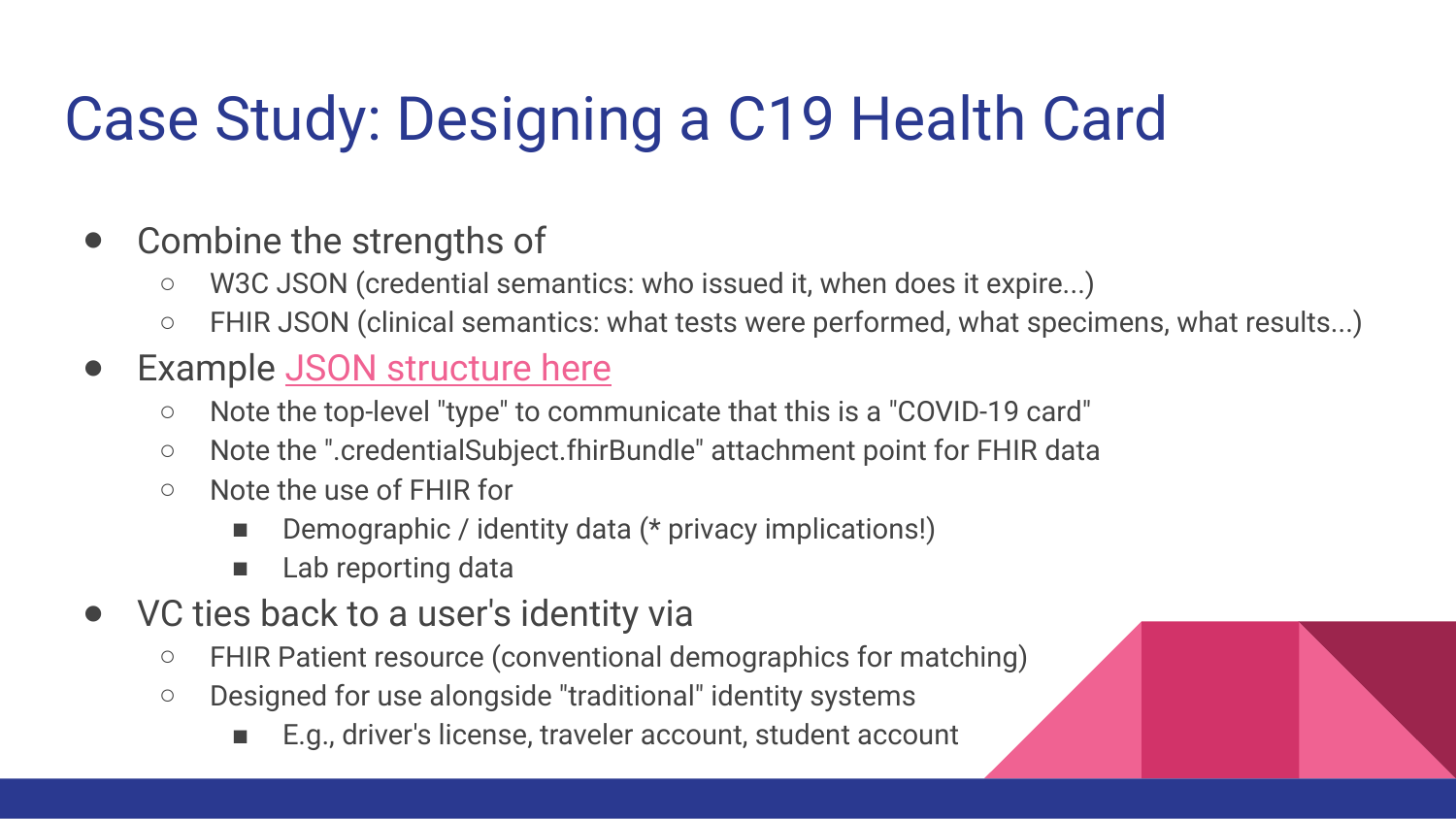

# Case Study: Designing a C19 Health Card
Combine the strengths of
W3C JSON (credential semantics: who issued it, when does it expire...)
FHIR JSON (clinical semantics: what tests were performed, what specimens, what results...)
Example JSON structure here
Note the top-level "type" to communicate that this is a "COVID-19 card"
Note the ".credentialSubject.fhirBundle" attachment point for FHIR data
Note the use of FHIR for
Demographic / identity data (* privacy implications!)
Lab reporting data
VC ties back to a user's identity via
FHIR Patient resource (conventional demographics for matching)
Designed for use alongside "traditional" identity systems
E.g., driver's license, traveler account, student account